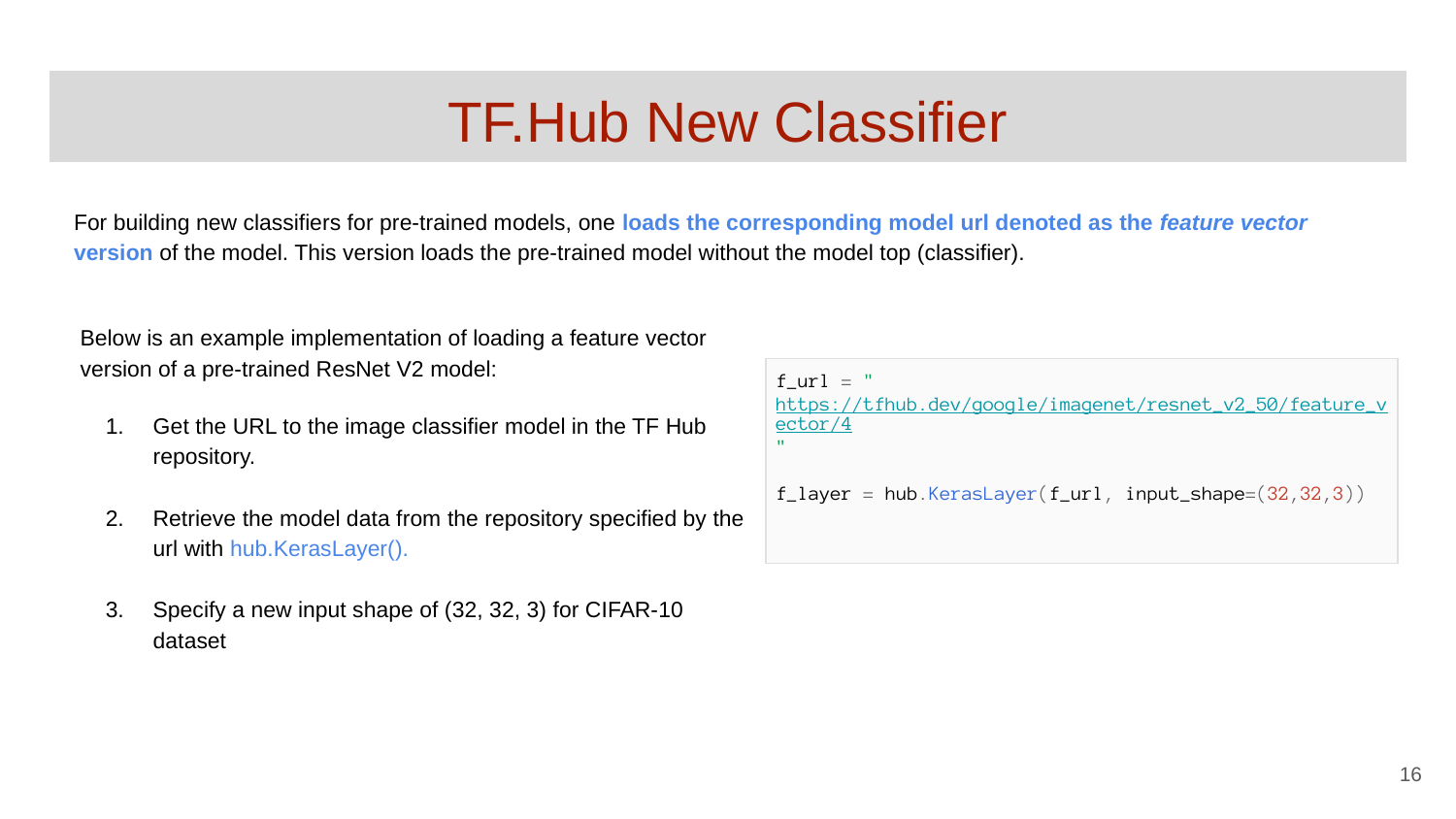

# TF.Hub New Classifier
For building new classifiers for pre-trained models, one loads the corresponding model url denoted as the feature vector version of the model. This version loads the pre-trained model without the model top (classifier).

Below is an example implementation of loading a feature vector version of a pre-trained ResNet V2 model:
Get the URL to the image classifier model in the TF Hub repository.

Retrieve the model data from the repository specified by the url with hub.KerasLayer().

Specify a new input shape of (32, 32, 3) for CIFAR-10 dataset
| f\_url = "https://tfhub.dev/google/imagenet/resnet\_v2\_50/feature\_vector/4" f\_layer = hub.KerasLayer(f\_url, input\_shape=(32,32,3)) |
| --- |
16